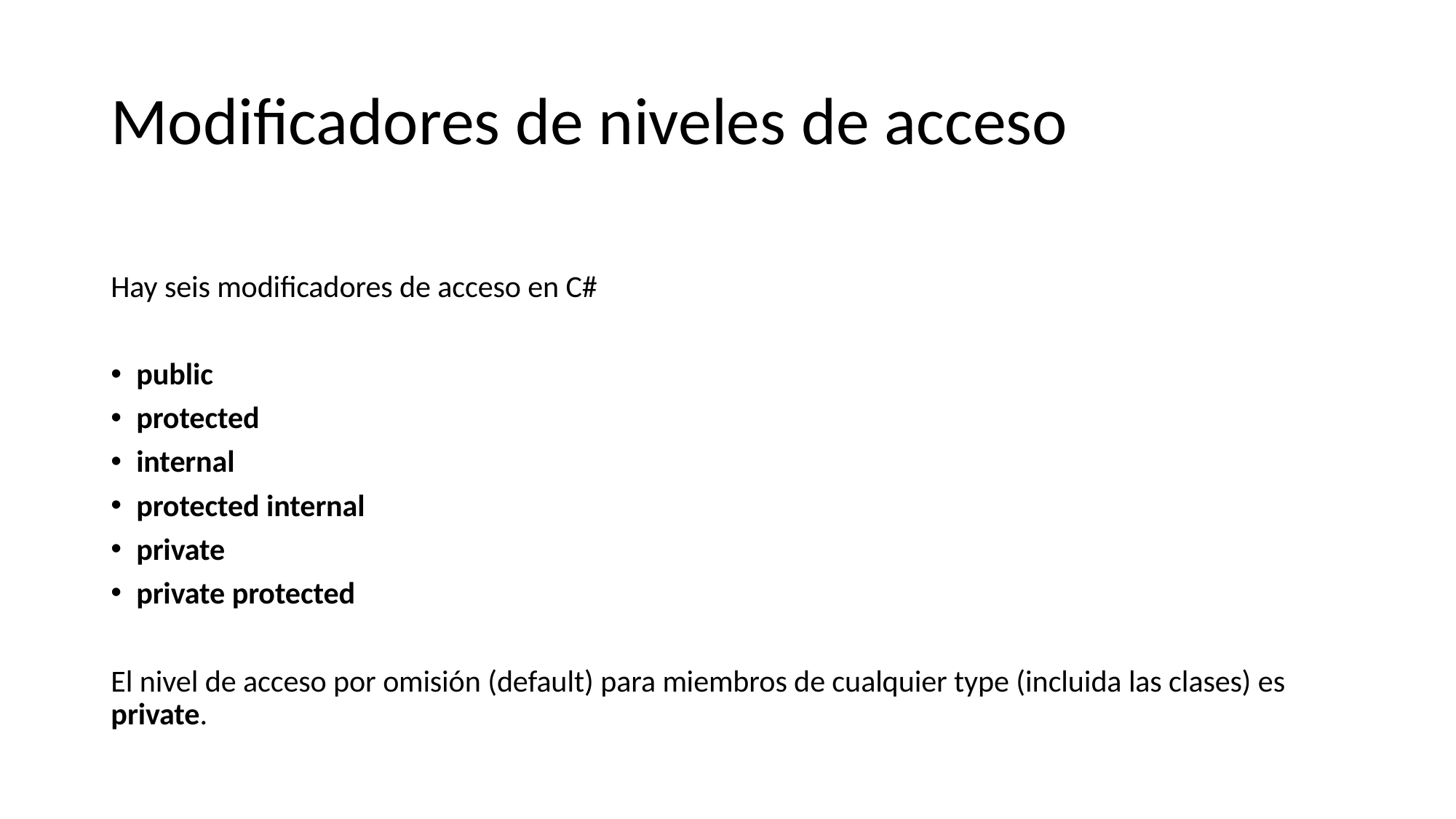

# Modificadores de niveles de acceso

Hay seis modificadores de acceso en C#

public
protected
internal
protected internal
private
private protected

El nivel de acceso por omisión (default) para miembros de cualquier type (incluida las clases) es private.